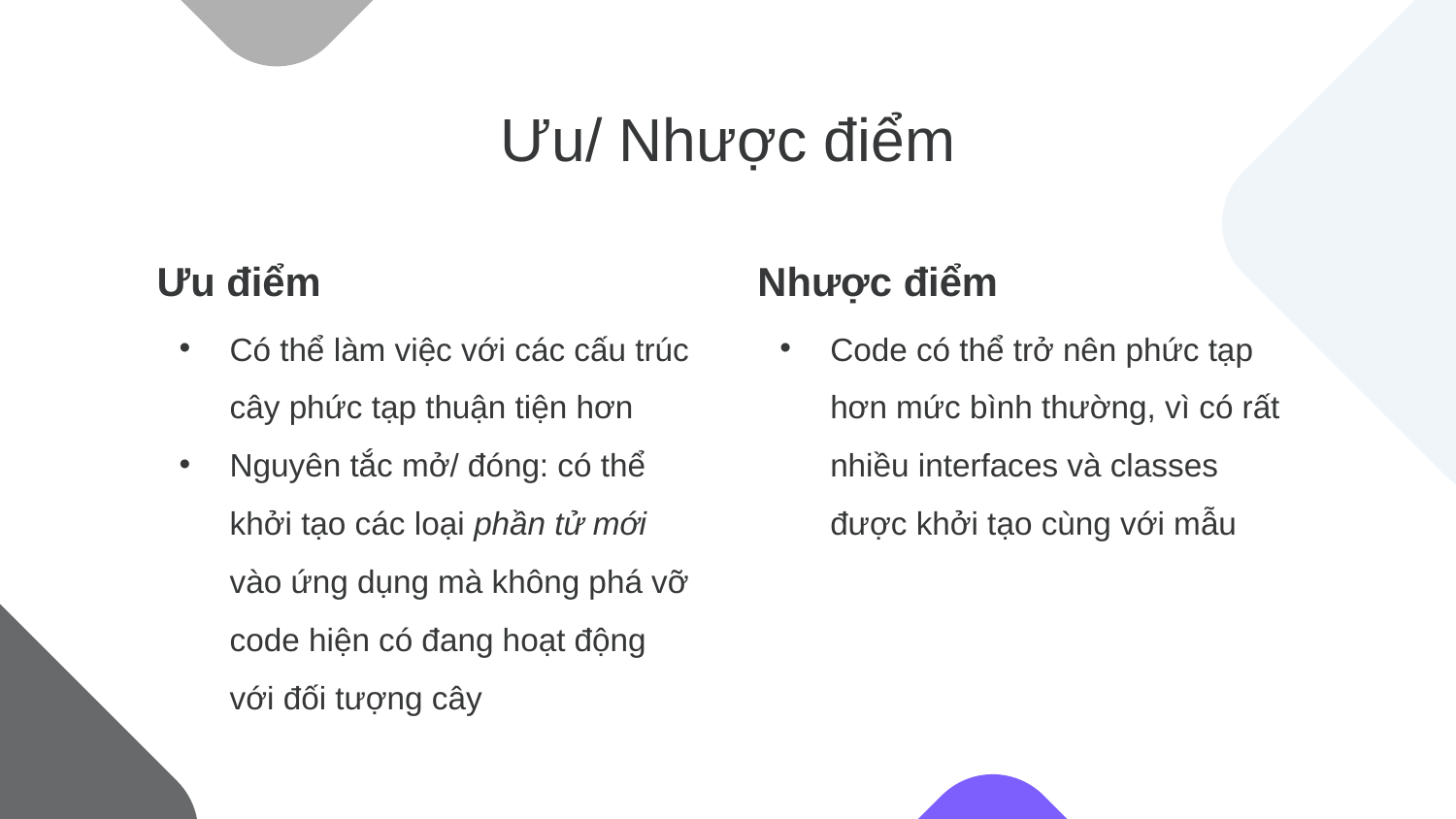

# Ưu/ Nhược điểm
Ưu điểm
Nhược điểm
Có thể làm việc với các cấu trúc cây phức tạp thuận tiện hơn
Nguyên tắc mở/ đóng: có thể khởi tạo các loại phần tử mới vào ứng dụng mà không phá vỡ code hiện có đang hoạt động với đối tượng cây
Code có thể trở nên phức tạp hơn mức bình thường, vì có rất nhiều interfaces và classes được khởi tạo cùng với mẫu